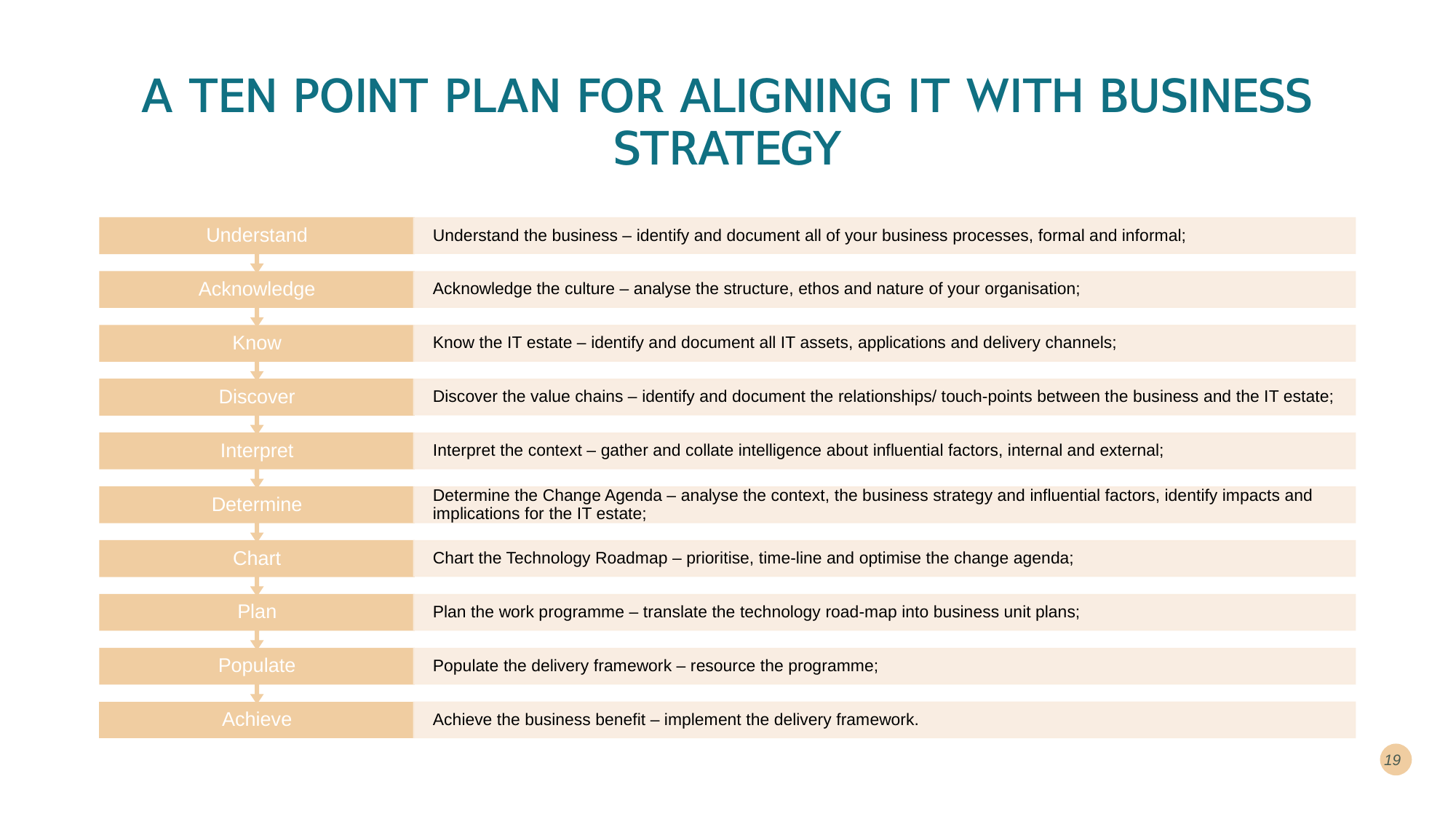

# A TEN POINT PLAN FOR ALIGNING IT WITH BUSINESS STRATEGY
Achieve
Achieve the business benefit – implement the delivery framework.
Populate
Populate the delivery framework – resource the programme;
Plan
Plan the work programme – translate the technology road-map into business unit plans;
Chart
Chart the Technology Roadmap – prioritise, time-line and optimise the change agenda;
Determine
Determine the Change Agenda – analyse the context, the business strategy and influential factors, identify impacts and implications for the IT estate;
Interpret
Interpret the context – gather and collate intelligence about influential factors, internal and external;
Discover
Discover the value chains – identify and document the relationships/ touch-points between the business and the IT estate;
Know
Know the IT estate – identify and document all IT assets, applications and delivery channels;
Acknowledge
Acknowledge the culture – analyse the structure, ethos and nature of your organisation;
Understand
Understand the business – identify and document all of your business processes, formal and informal;
19